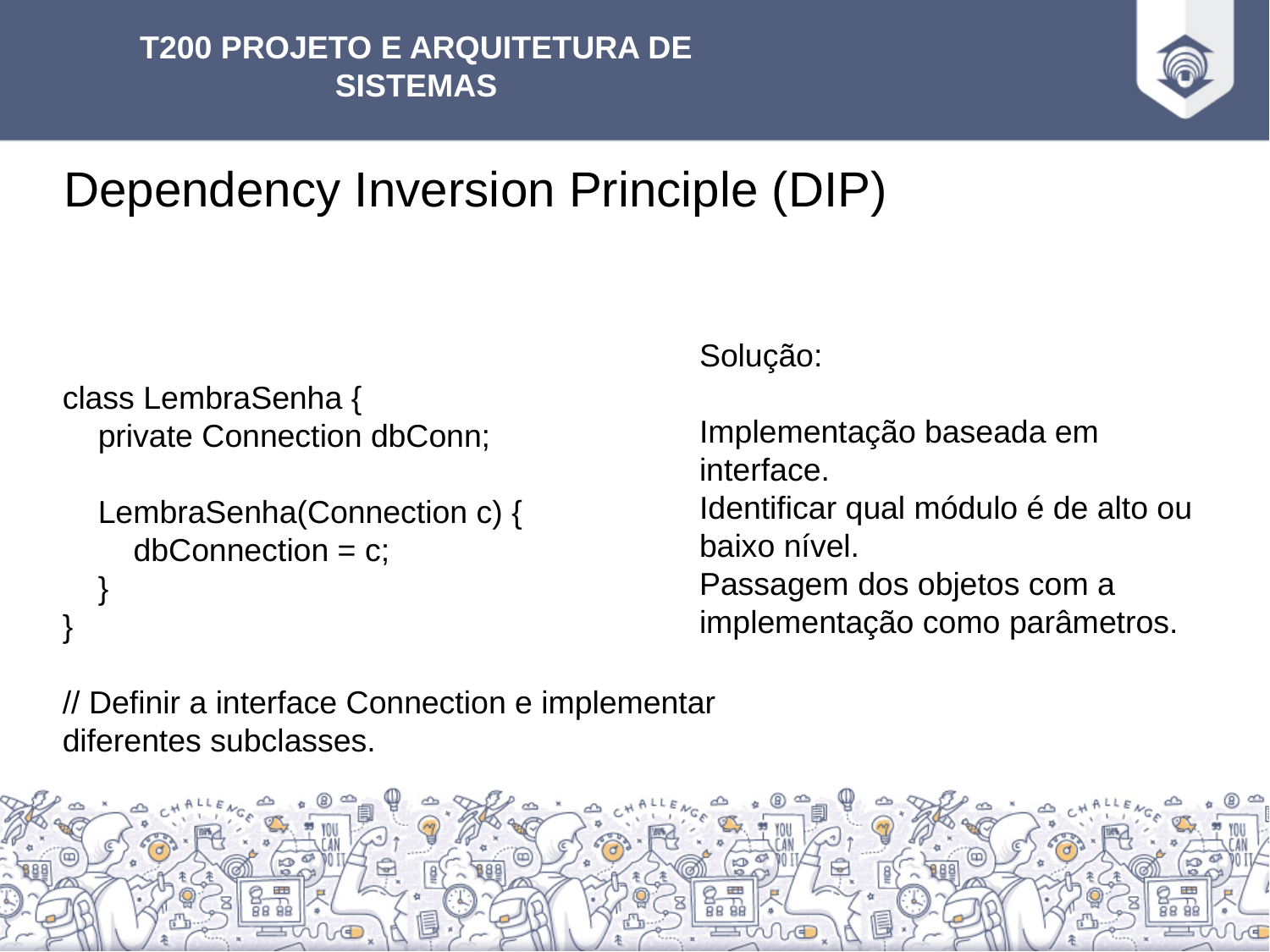

Dependency Inversion Principle (DIP)
#
Solução:

Implementação baseada em interface.
Identificar qual módulo é de alto ou baixo nível.
Passagem dos objetos com a implementação como parâmetros.

class LembraSenha {
    private Connection dbConn;

    LembraSenha(Connection c) {
        dbConnection = c;
    }
}

// Definir a interface Connection e implementar diferentes subclasses.